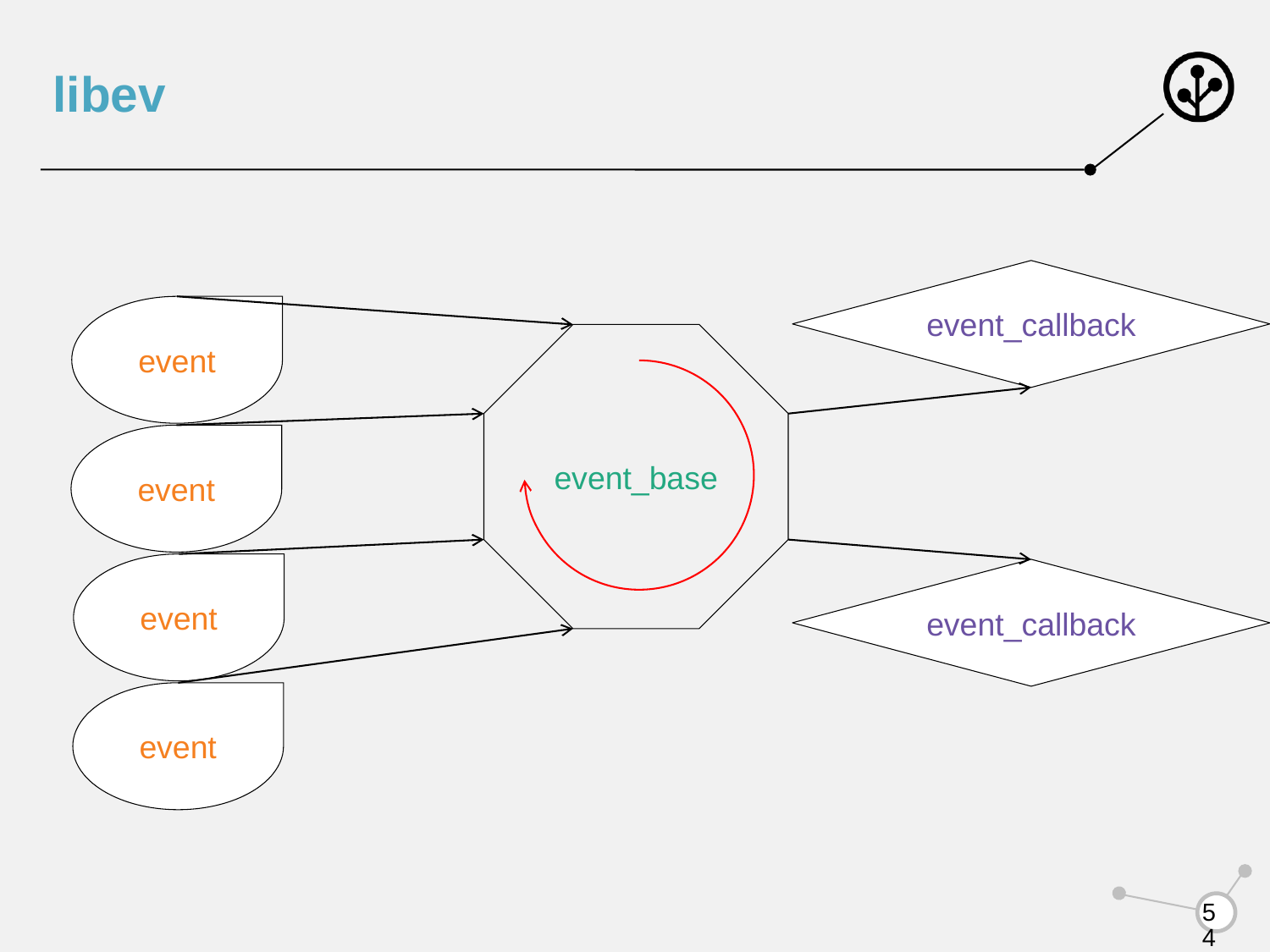

# libev
event_callback
event
event_base

event
event
event_callback
event
54